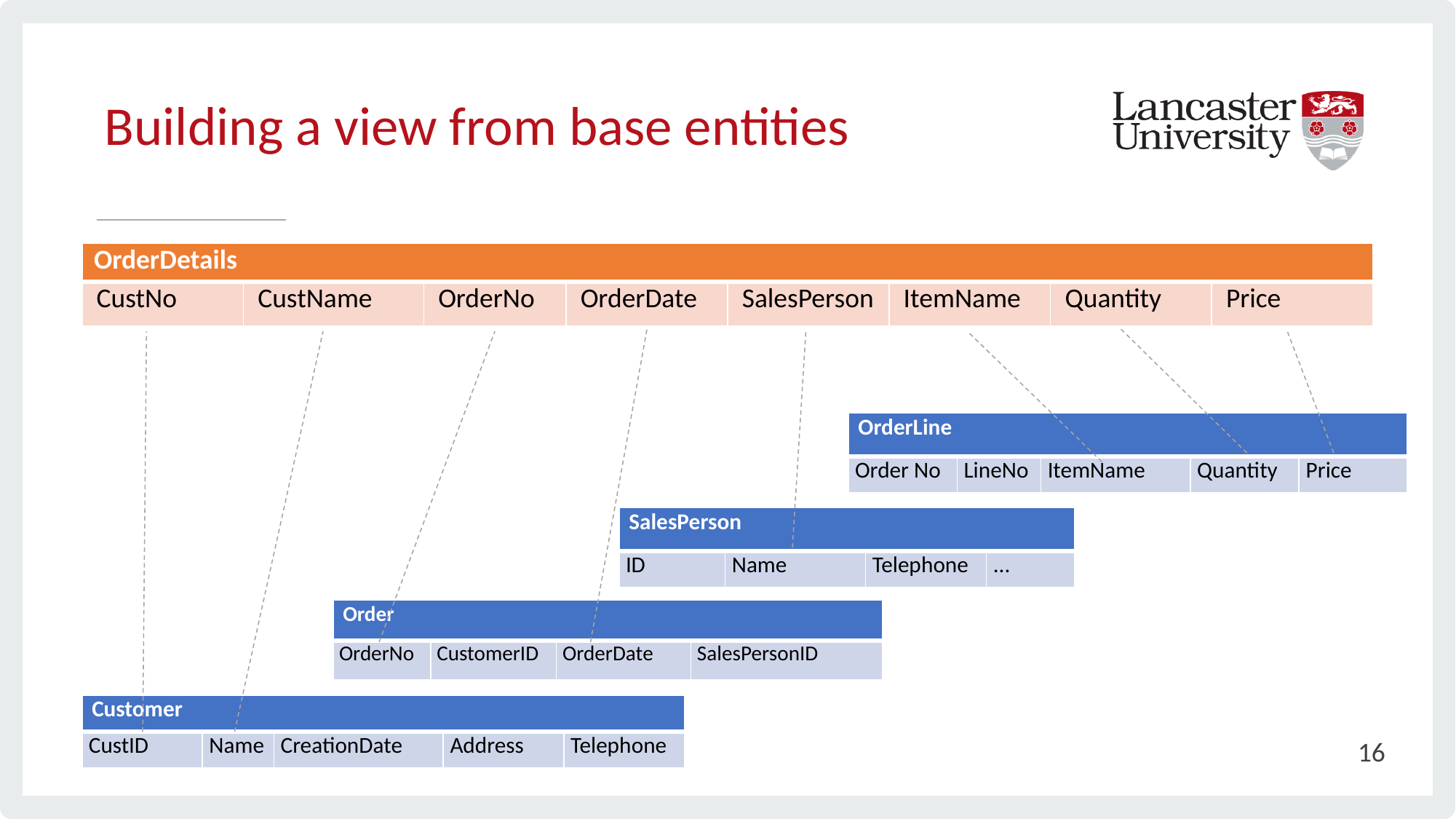

# Building a view from base entities
| OrderDetails |  |  |  |  |  |  |  |
| --- | --- | --- | --- | --- | --- | --- | --- |
| CustNo | CustName | OrderNo | OrderDate | SalesPerson | ItemName | Quantity | Price |
| OrderLine |  |  |  |  |
| --- | --- | --- | --- | --- |
| Order No | LineNo | ItemName | Quantity | Price |
| SalesPerson |  |  |  |
| --- | --- | --- | --- |
| ID | Name | Telephone | ... |
| Order |  |  |  |
| --- | --- | --- | --- |
| OrderNo | CustomerID | OrderDate | SalesPersonID |
| Customer |  |  |  |  |
| --- | --- | --- | --- | --- |
| CustID | Name | CreationDate | Address | Telephone |
16